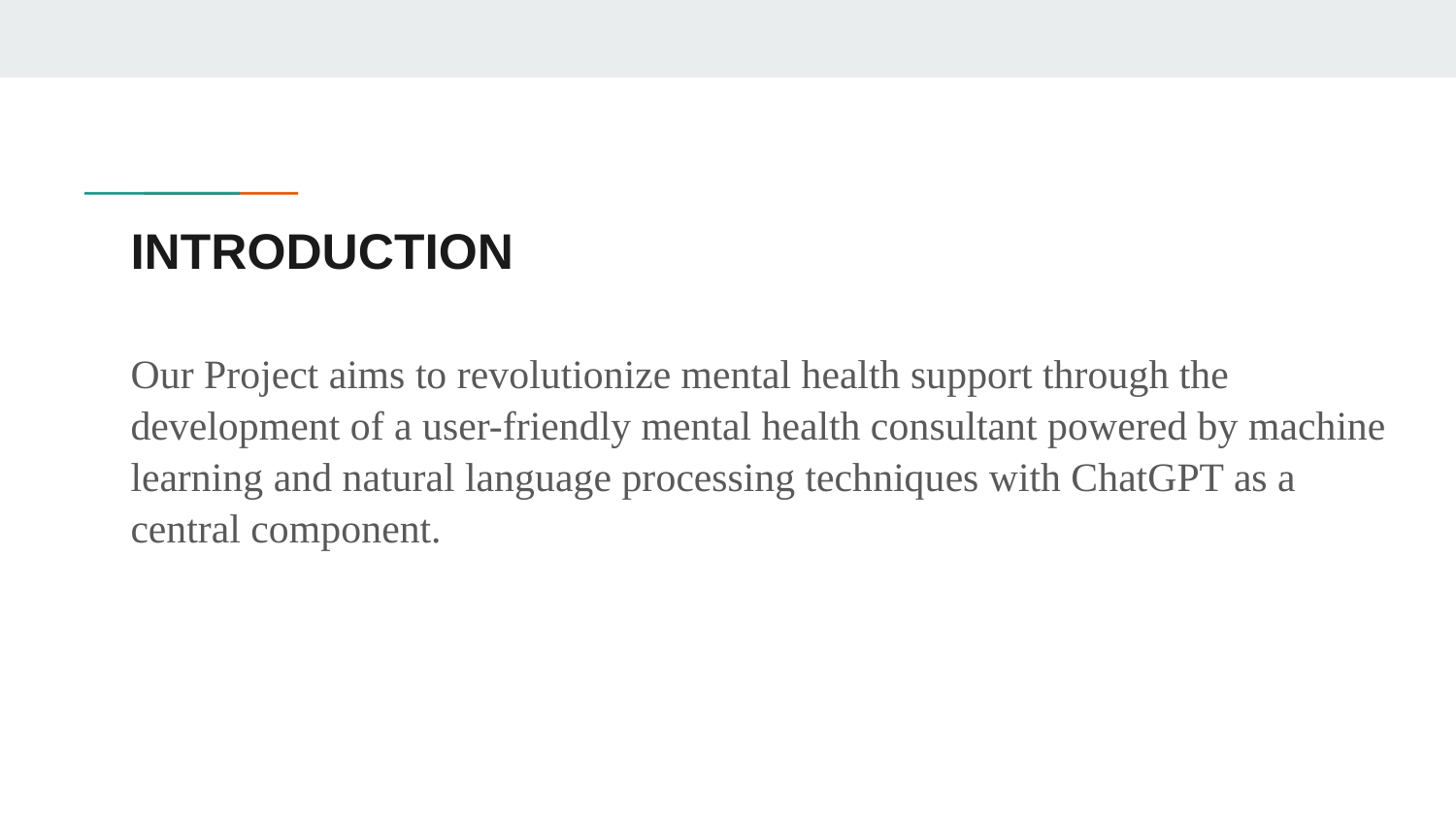

# INTRODUCTION
Our Project aims to revolutionize mental health support through the development of a user-friendly mental health consultant powered by machine learning and natural language processing techniques with ChatGPT as a central component.